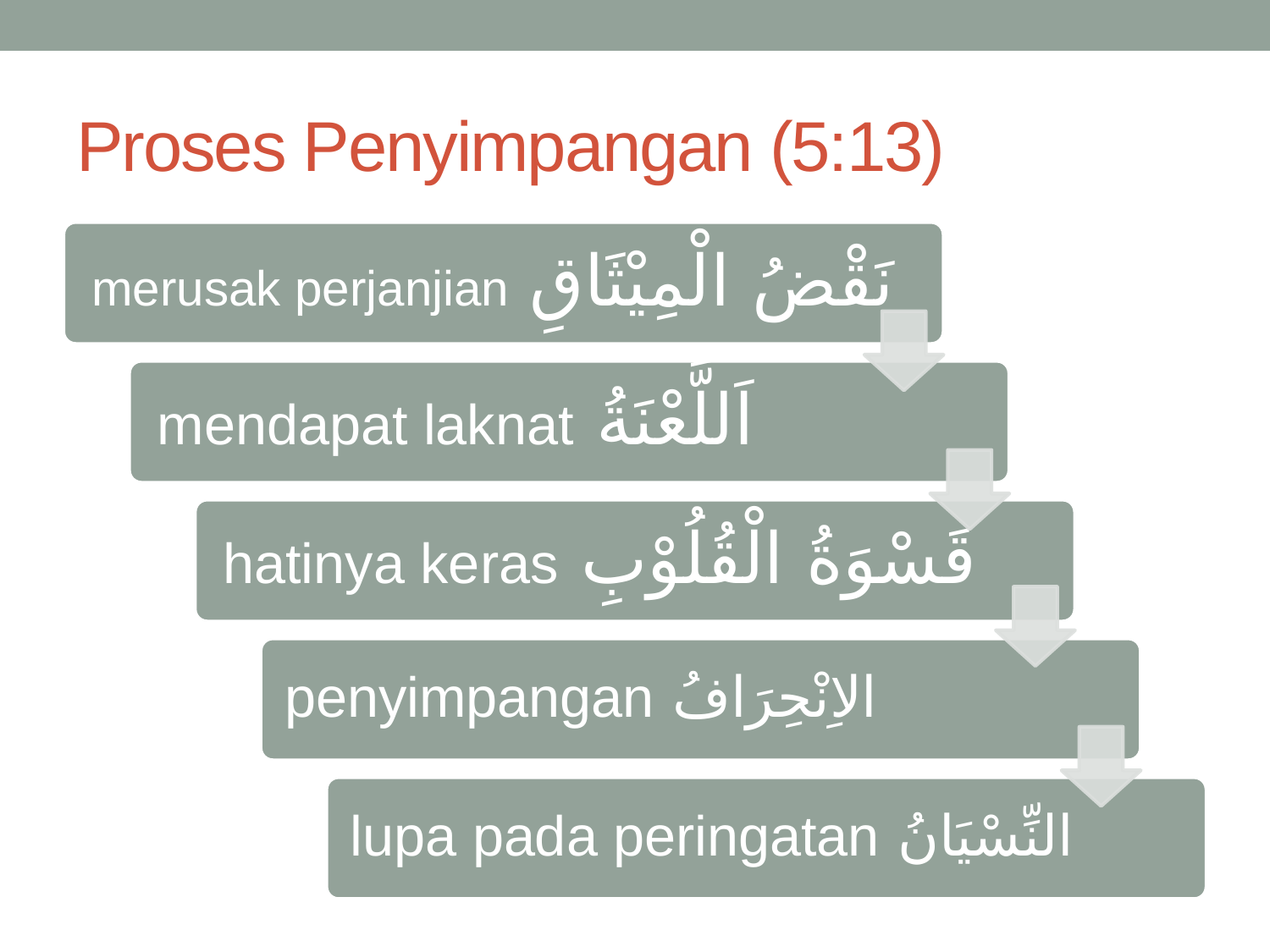

# Proses Penyimpangan (5:13)
نَقْضُ الْمِيْثَاقِ merusak perjanjian
اَللَّعْنَةُ mendapat laknat
قَسْوَةُ الْقُلُوْبِ hatinya keras
الاِنْحِرَافُ penyimpangan
النِّسْيَانُ lupa pada peringatan